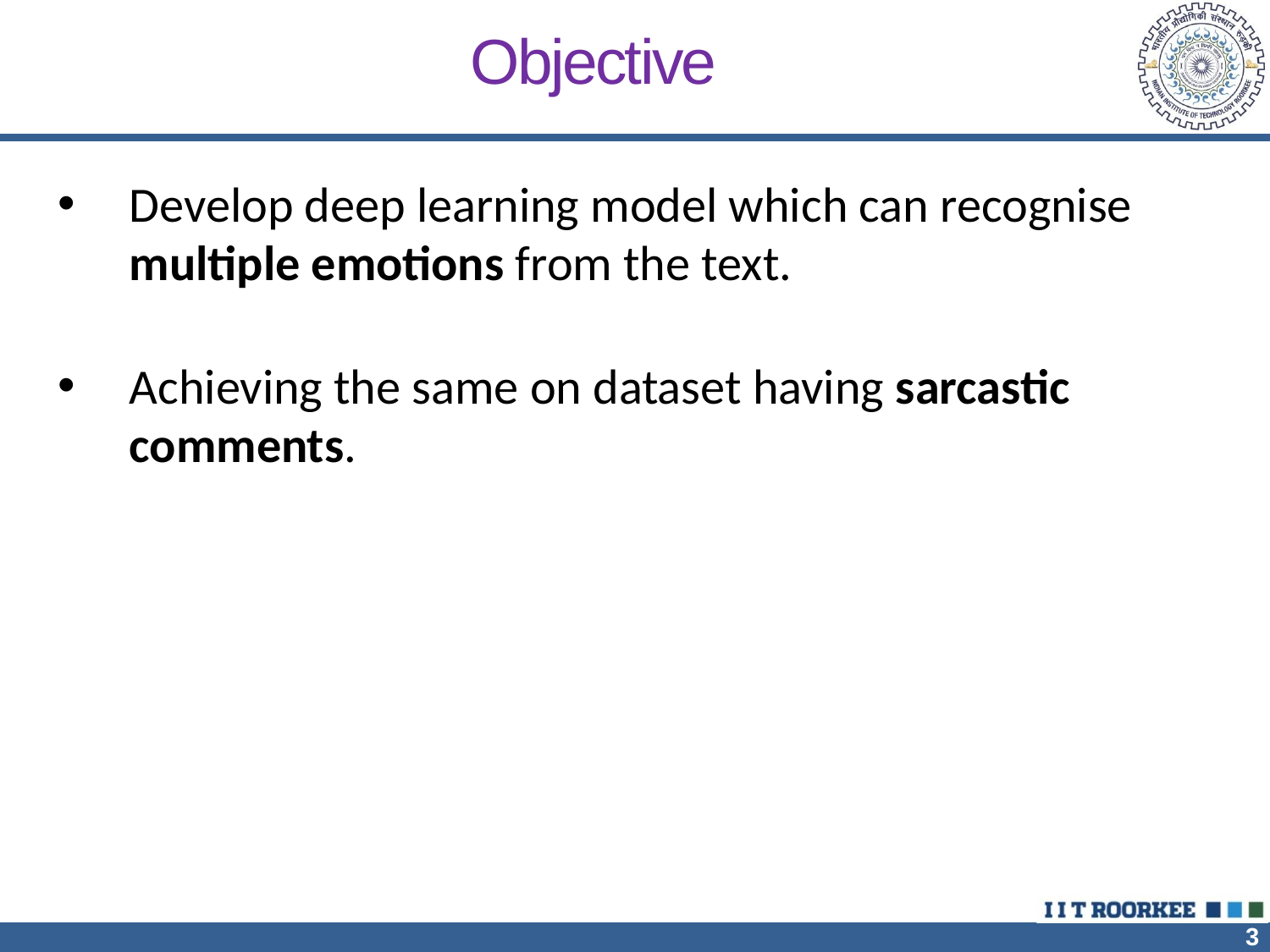

Objective

Develop deep learning model which can recognise multiple emotions from the text.

Achieving the same on dataset having sarcastic comments.

3